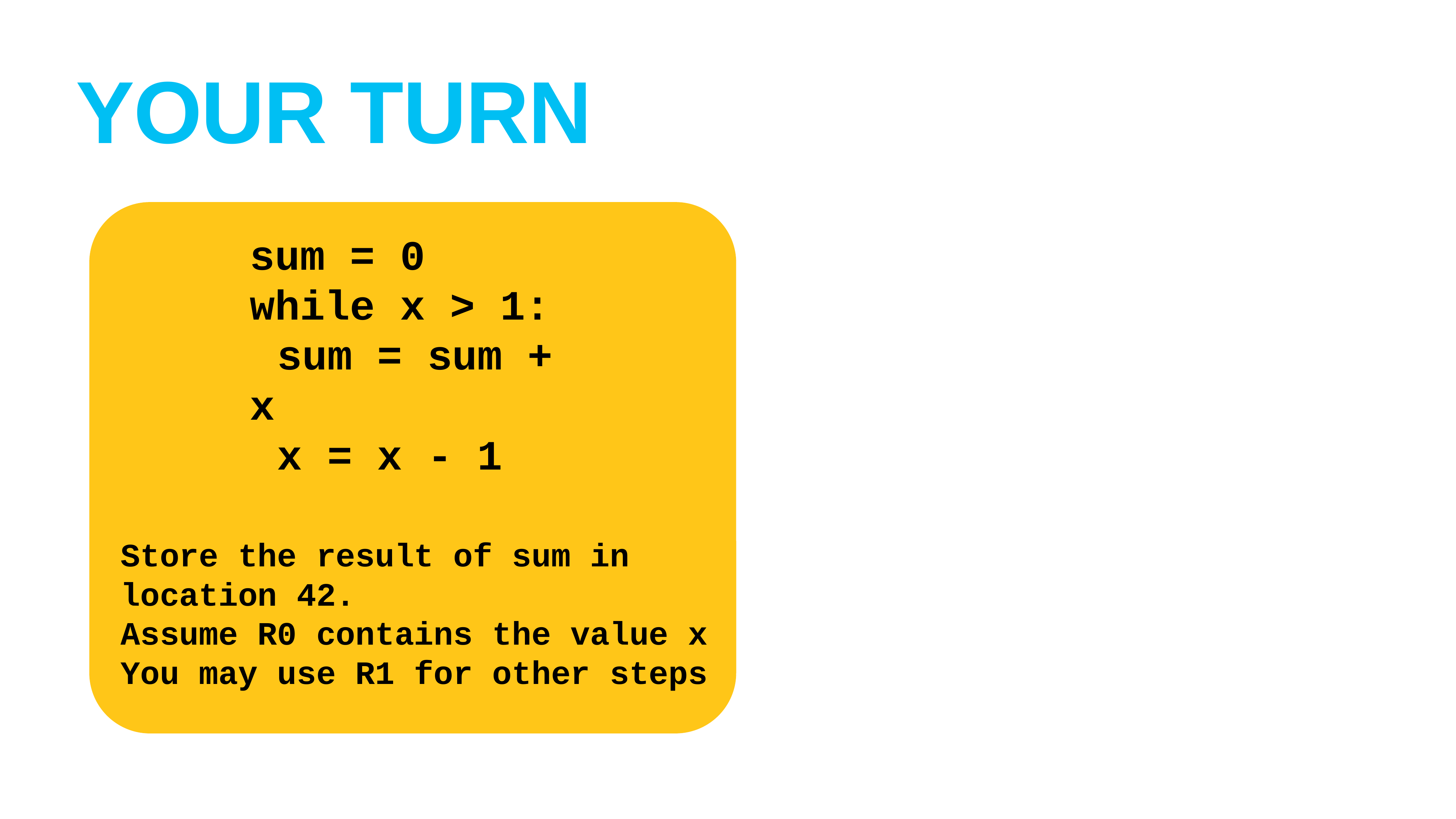

# Your Turn

sum = 0
while x > 1:
sum = sum + x
x = x - 1
Store the result of sum in location 42.
Assume R0 contains the value x
You may use R1 for other steps